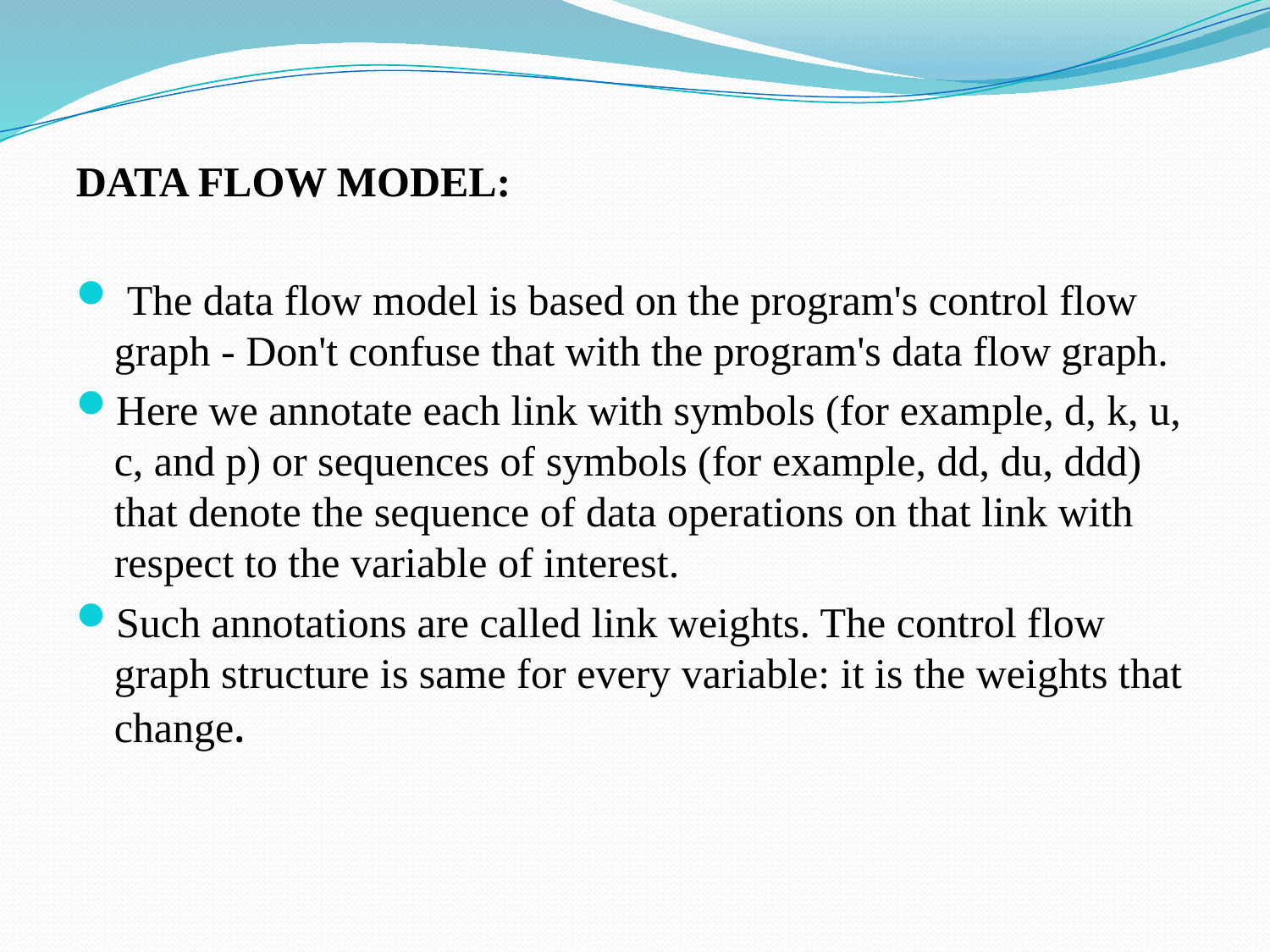

DATA FLOW MODEL:

 The data flow model is based on the program's control flow graph - Don't confuse that with the program's data flow graph.
Here we annotate each link with symbols (for example, d, k, u, c, and p) or sequences of symbols (for example, dd, du, ddd) that denote the sequence of data operations on that link with respect to the variable of interest.
Such annotations are called link weights. The control flow graph structure is same for every variable: it is the weights that change.